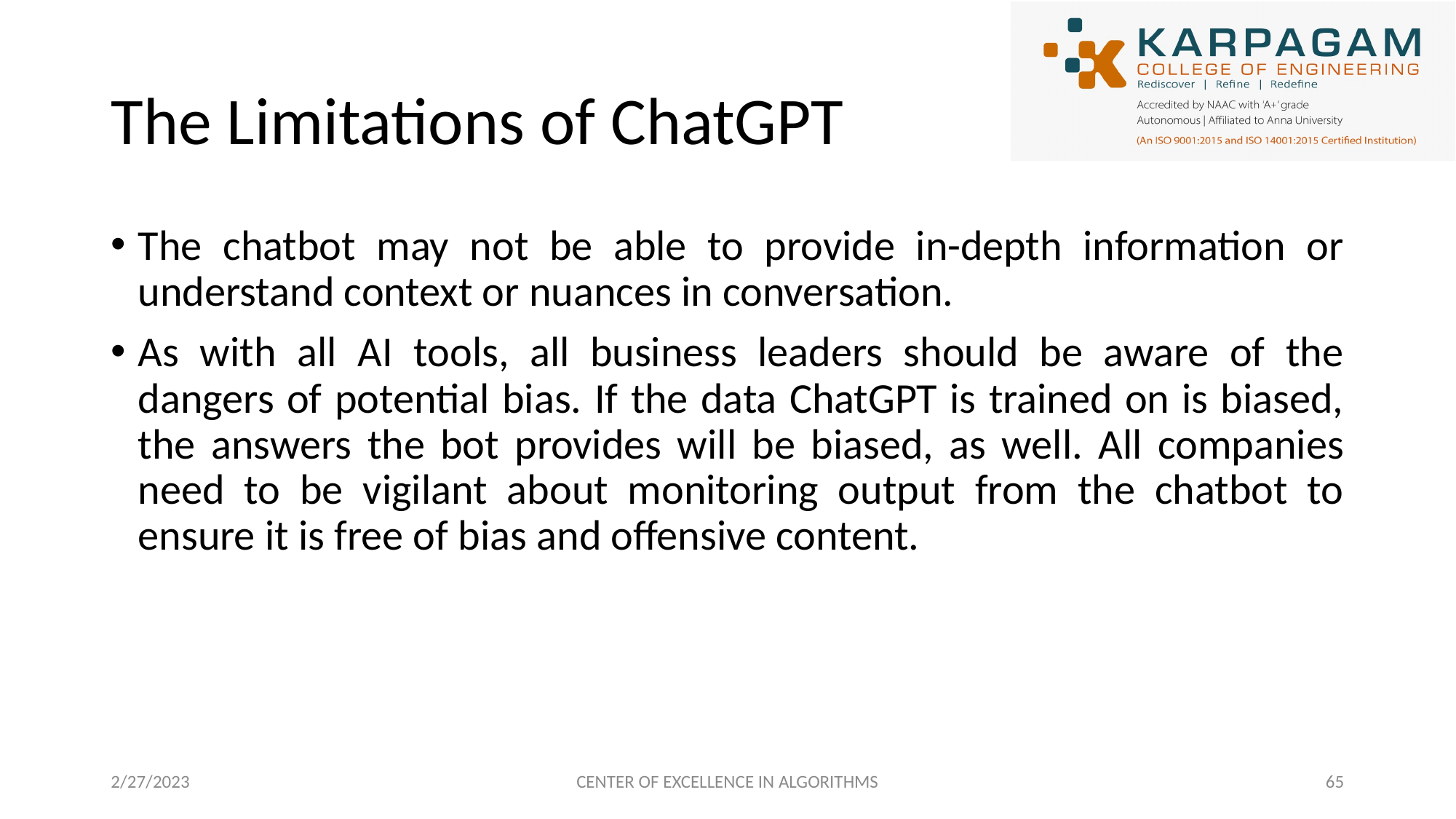

# The Limitations of ChatGPT
The chatbot may not be able to provide in-depth information or understand context or nuances in conversation.
As with all AI tools, all business leaders should be aware of the dangers of potential bias. If the data ChatGPT is trained on is biased, the answers the bot provides will be biased, as well. All companies need to be vigilant about monitoring output from the chatbot to ensure it is free of bias and offensive content.
2/27/2023
CENTER OF EXCELLENCE IN ALGORITHMS
65